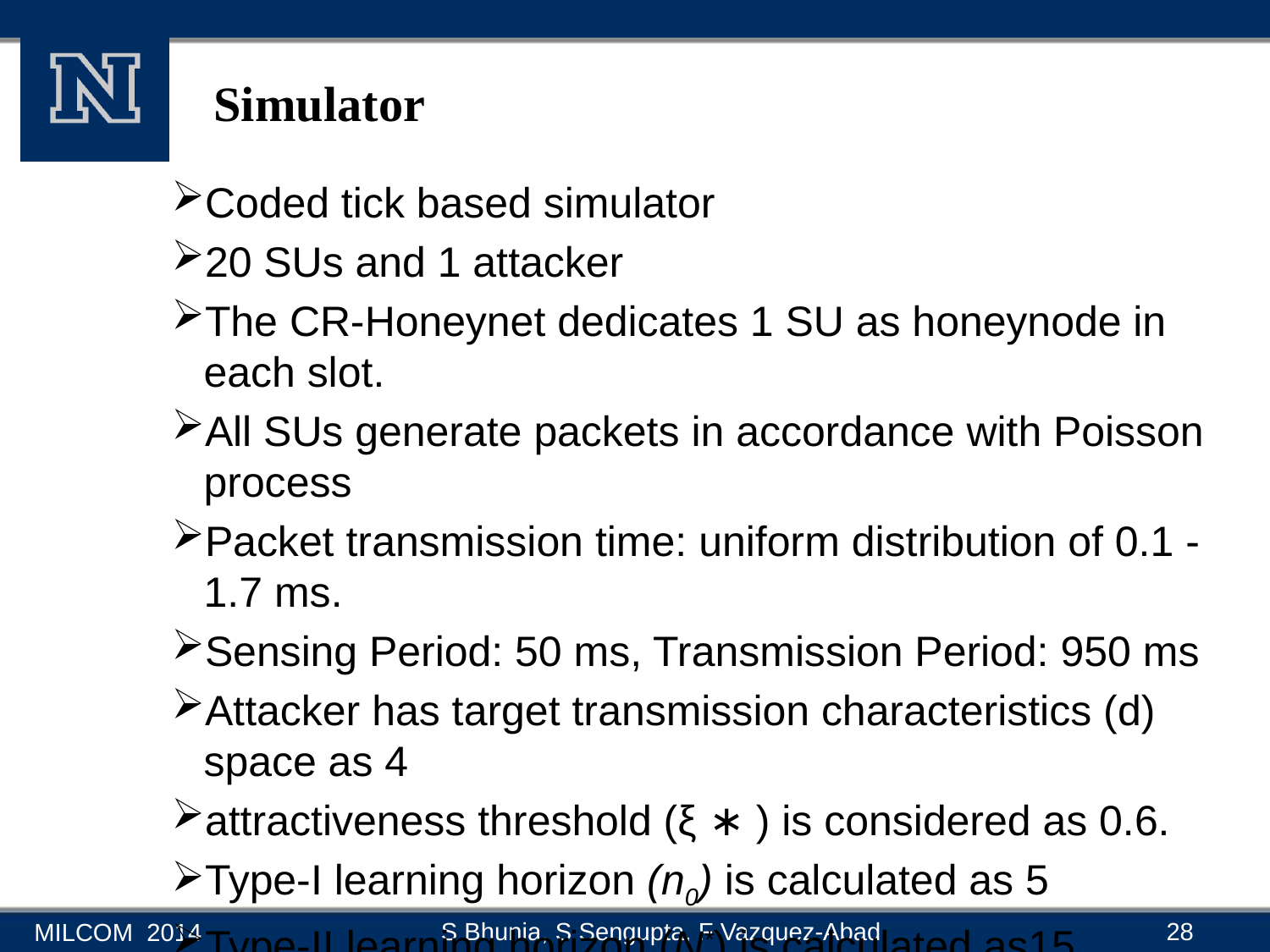

# Simulator
Coded tick based simulator
20 SUs and 1 attacker
The CR-Honeynet dedicates 1 SU as honeynode in each slot.
All SUs generate packets in accordance with Poisson process
Packet transmission time: uniform distribution of 0.1 - 1.7 ms.
Sensing Period: 50 ms, Transmission Period: 950 ms
Attacker has target transmission characteristics (d) space as 4
attractiveness threshold (ξ ∗ ) is considered as 0.6.
Type-I learning horizon (n0) is calculated as 5
Type-II learning horizon (N*) is calculated as15
Simulation time : 5,000,000 ms
Warm-up time: 100,000 ms

28